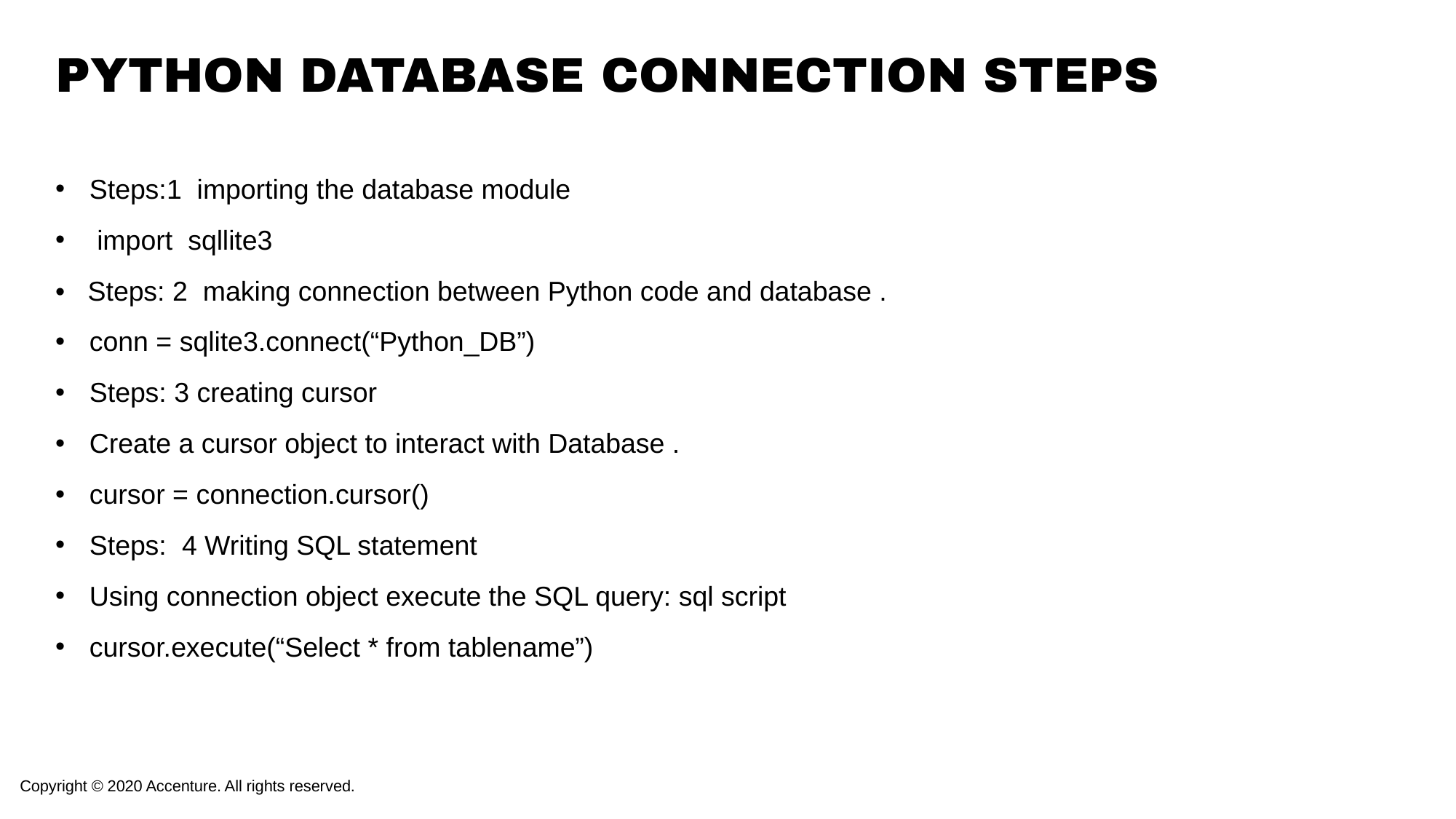

# Python database connection steps

Steps:1  importing the database module
 import  sqllite3
•   Steps: 2  making connection between Python code and database .
conn = sqlite3.connect(“Python_DB”)
Steps: 3 creating cursor
Create a cursor object to interact with Database .
cursor = connection.cursor()
Steps:  4 Writing SQL statement
Using connection object execute the SQL query: sql script
cursor.execute(“Select * from tablename”)